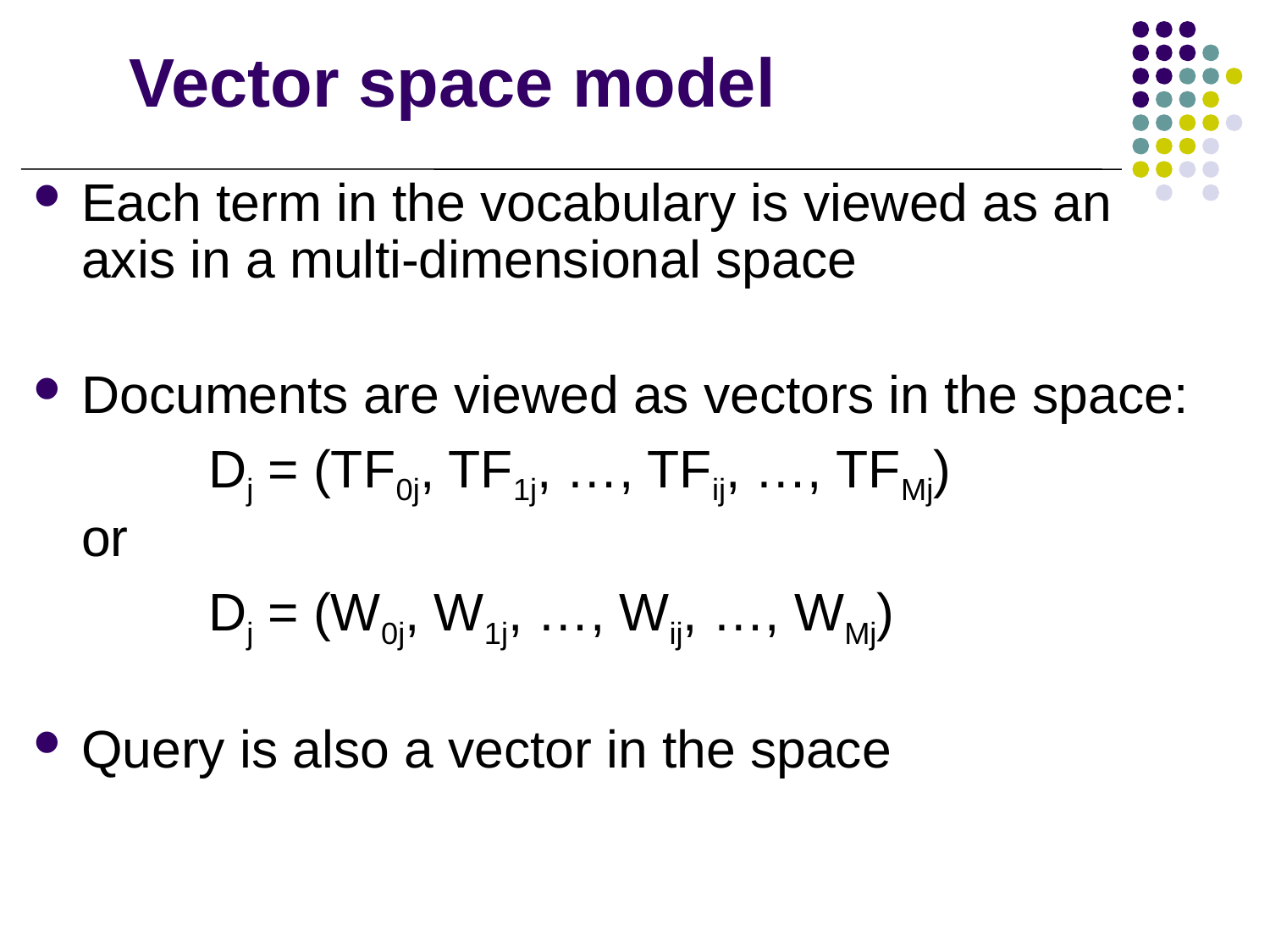

# Vector space model
Each term in the vocabulary is viewed as an axis in a multi-dimensional space

Documents are viewed as vectors in the space:
		Dj = (TF0j, TF1j, …, TFij, …, TFMj)
	or
		Dj = (W0j, W1j, …, Wij, …, WMj)

Query is also a vector in the space